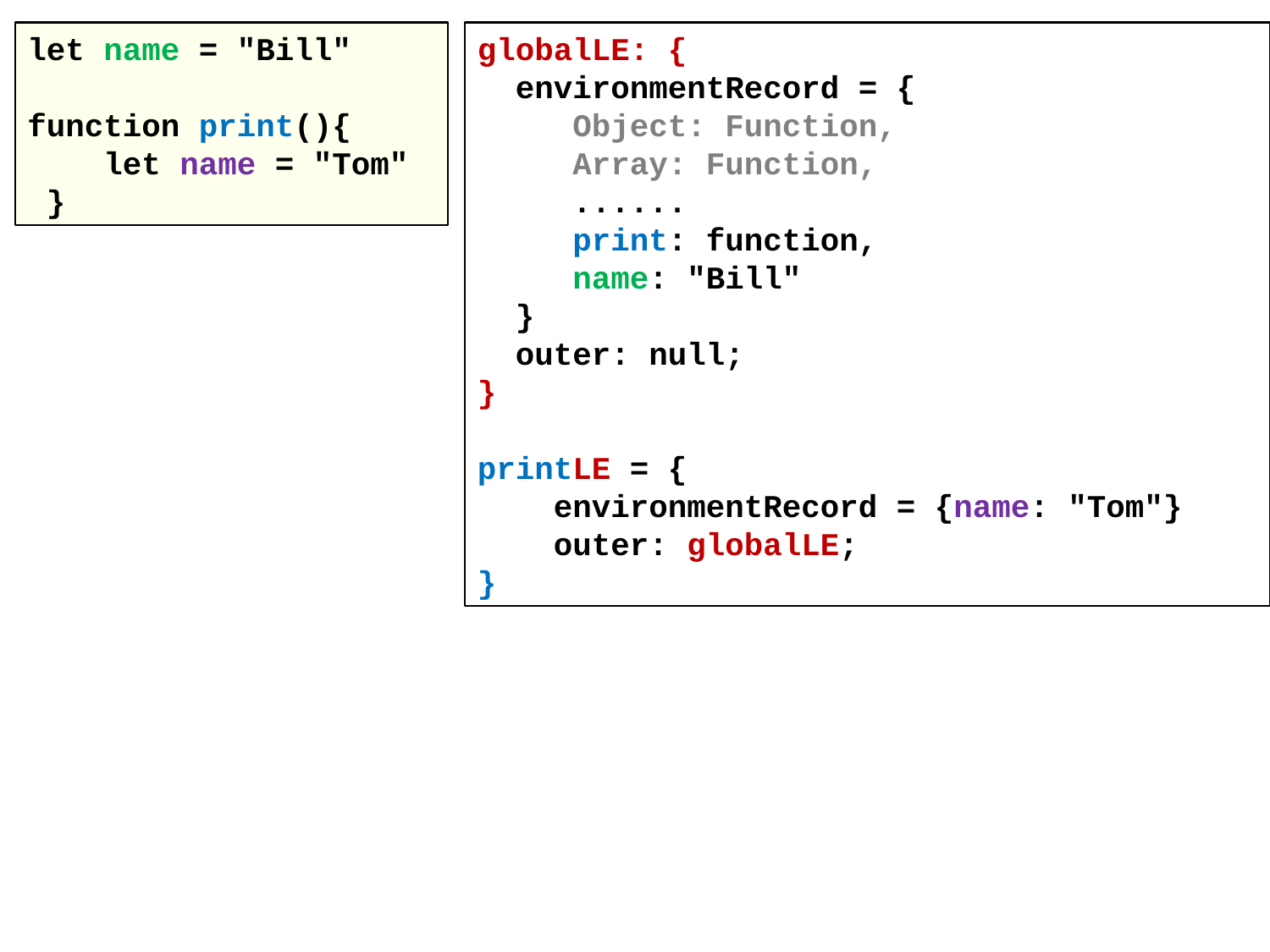

let name = "Bill"

function print(){
    let name = "Tom"
 }
globalLE: {
  environmentRecord = {
     Object: Function,
     Array: Function,
     ......
     print: function,
     name: "Bill"
  }
  outer: null;
}

printLE = {
    environmentRecord = {name: "Tom"}
    outer: globalLE;
}